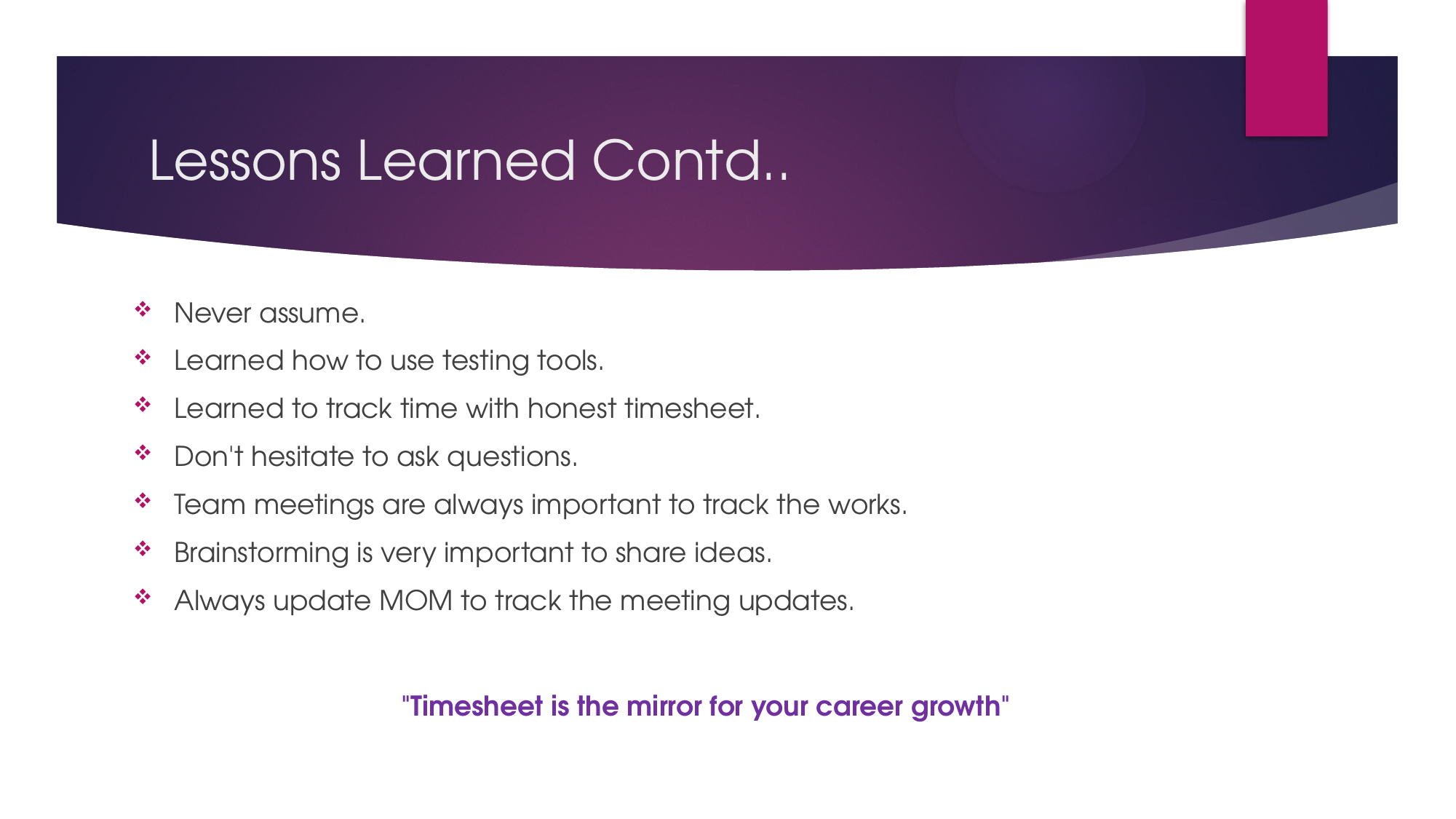

# Lessons Learned Contd..
Never assume.
Learned how to use testing tools.
Learned to track time with honest timesheet.
Don't hesitate to ask questions.
Team meetings are always important to track the works.
Brainstorming is very important to share ideas.
Always update MOM to track the meeting updates.

"Timesheet is the mirror for your career growth"